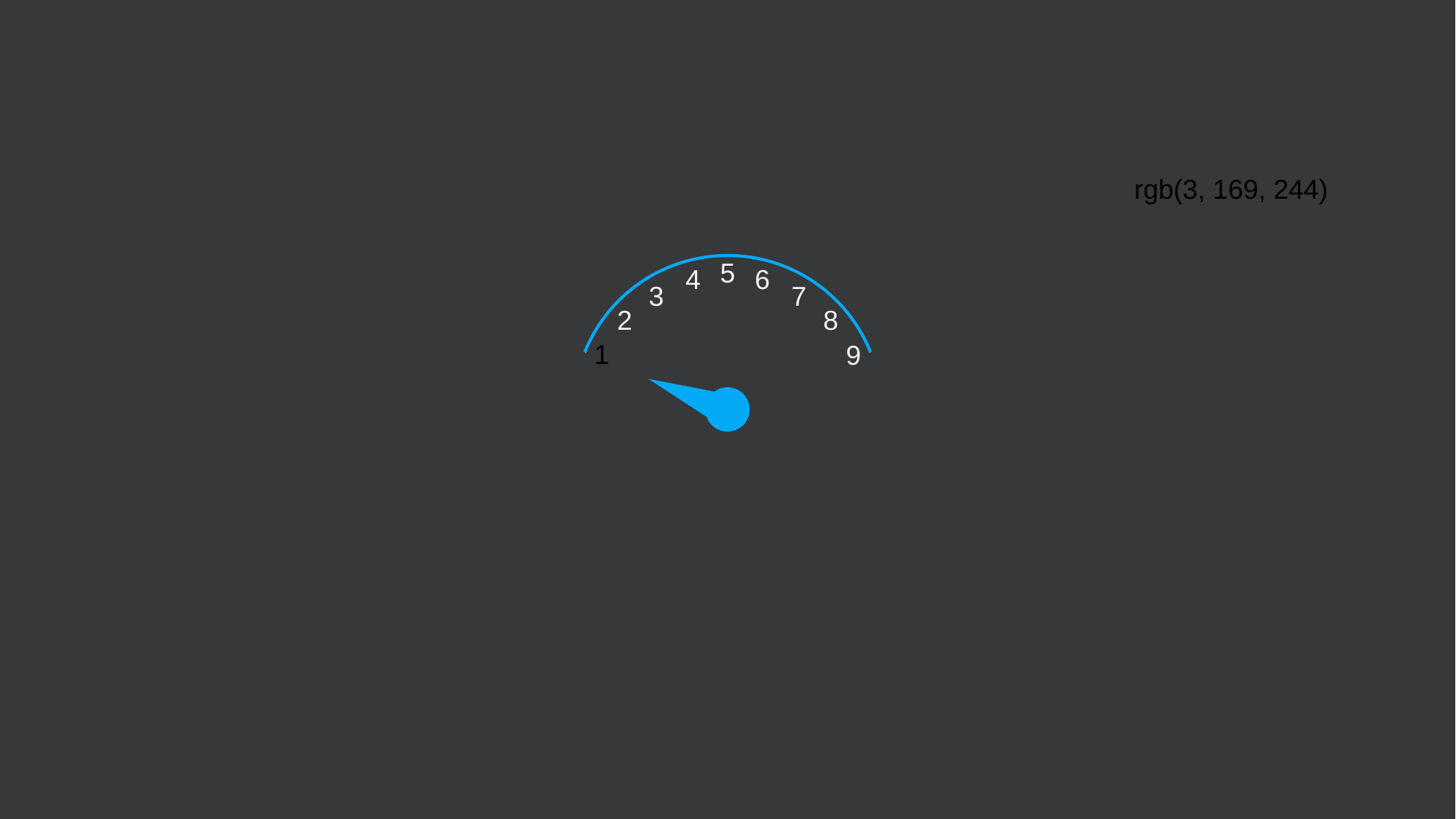

rgb(3, 169, 244)
5

4
6
3
7
2
8
1
9